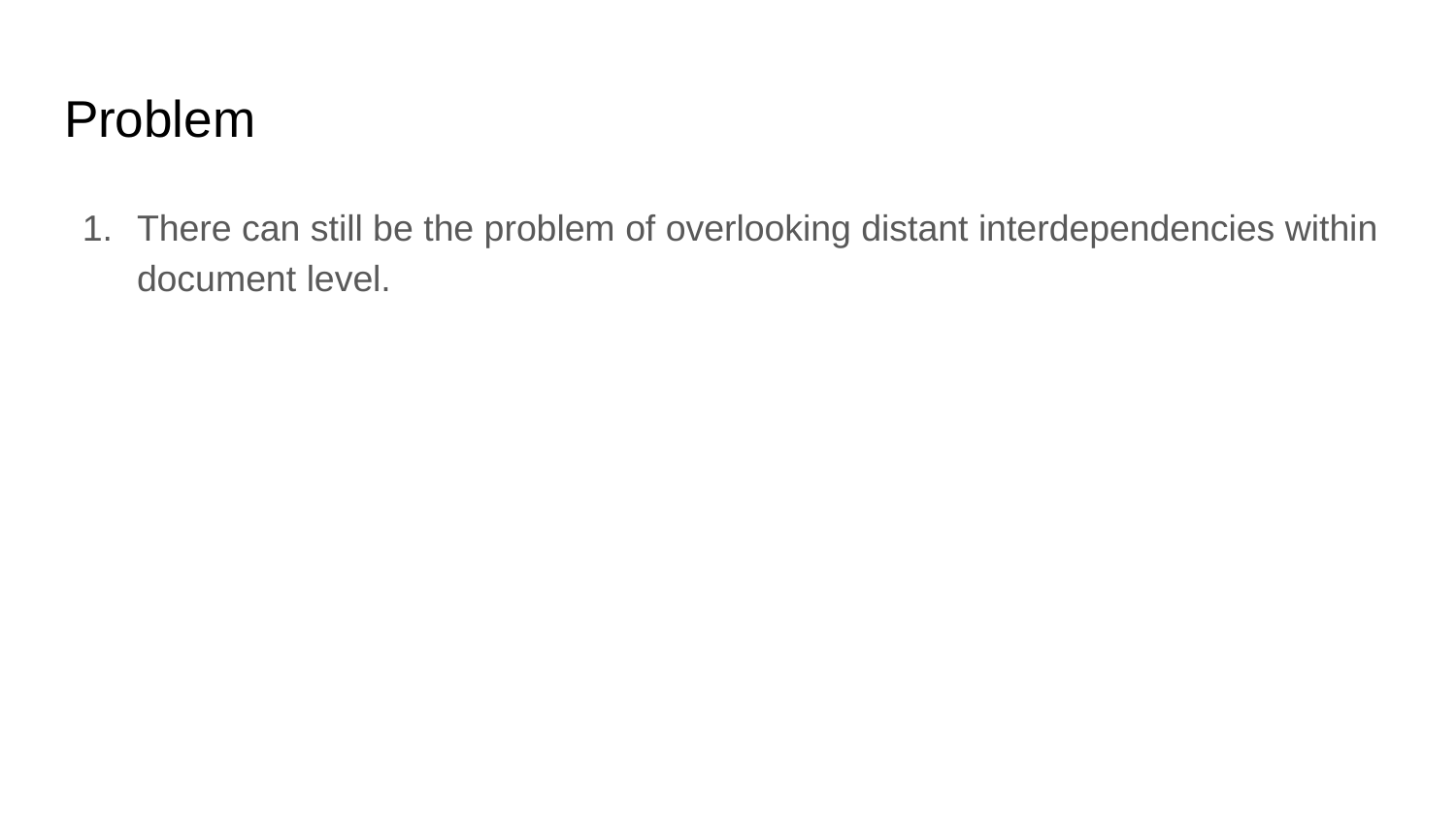

# Problem
There can still be the problem of overlooking distant interdependencies within document level.